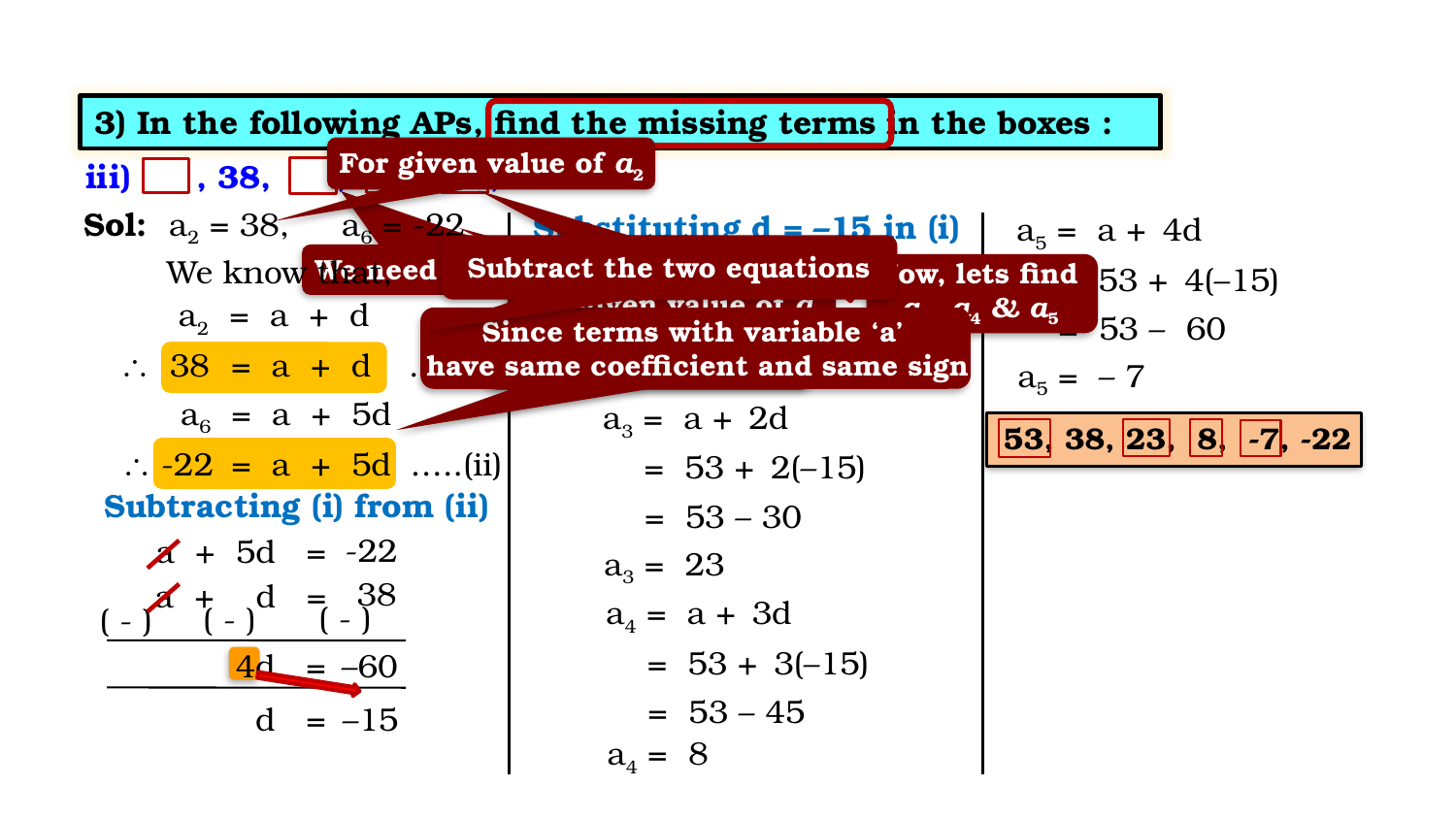

Exercise 5.2 3(V)
3) In the following APs, find the missing terms in the boxes :

For given value of a2
iii)      , 38,      ,      ,      , -22

Sol:
a2 = 38,     a6 = -22
Substituting d = –15 in (i)
a5 =  a +  4d

Subtract the two equations

a2 and a6 are given
We know that,
We need to find a, a3, a4 & a5

 ∴  a  + (–15)  =
38
Now, lets find
a3, a4 & a5

=  53 +  4(–15)

For given value of a6
 a2  =  a  +  d
 ∴  a   –  15   =
38
=  53 –  60
Since terms with variable ‘a’
have same coefficient and same sign

These are linear eqn
in 2 variables a & d

∴  38
=  a  +  d
…..(i)
 ∴  a   =  53

a5 =  – 7
 a6  =  a  +  5d
a3 =  a +  2d

  53, 38, 23,  8,  -7, -22

∴ -22
=  a  +  5d
…..(ii)

=  53 +  2(–15)
Subtracting (i) from (ii)
=  53 – 30
-22
 a  +  5d   =
a3 =  23
38
a  +    d   =
a4 =  a +  3d
( - )
( - )
( - )
=  53 +  3(–15)
–60
   4d   =

=  53 – 45
d   =  –15
a4 =  8